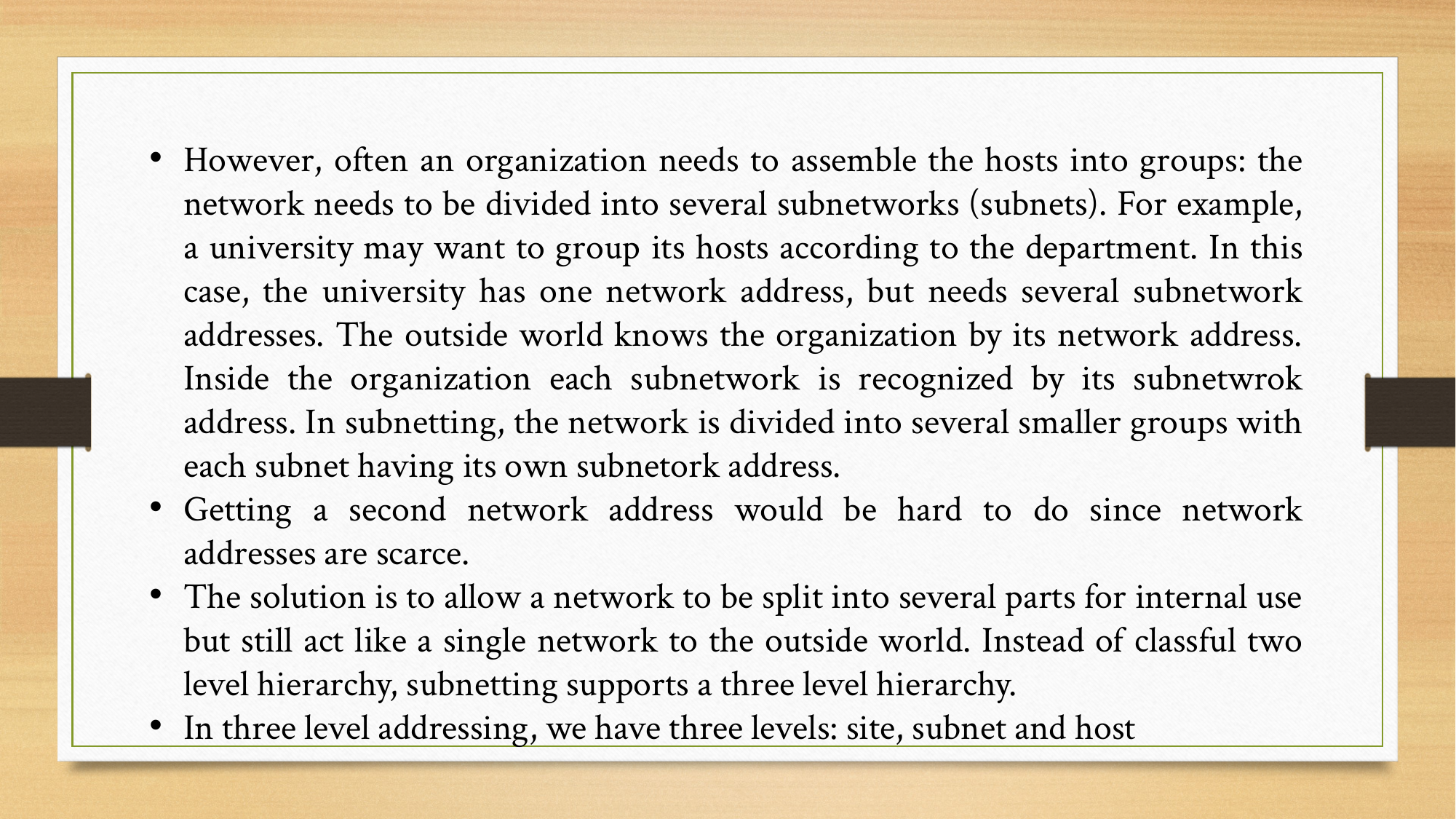

However, often an organization needs to assemble the hosts into groups: the network needs to be divided into several subnetworks (subnets). For example, a university may want to group its hosts according to the department. In this case, the university has one network address, but needs several subnetwork addresses. The outside world knows the organization by its network address. Inside the organization each subnetwork is recognized by its subnetwrok address. In subnetting, the network is divided into several smaller groups with each subnet having its own subnetork address.
Getting a second network address would be hard to do since network addresses are scarce.
The solution is to allow a network to be split into several parts for internal use but still act like a single network to the outside world. Instead of classful two level hierarchy, subnetting supports a three level hierarchy.
In three level addressing, we have three levels: site, subnet and host